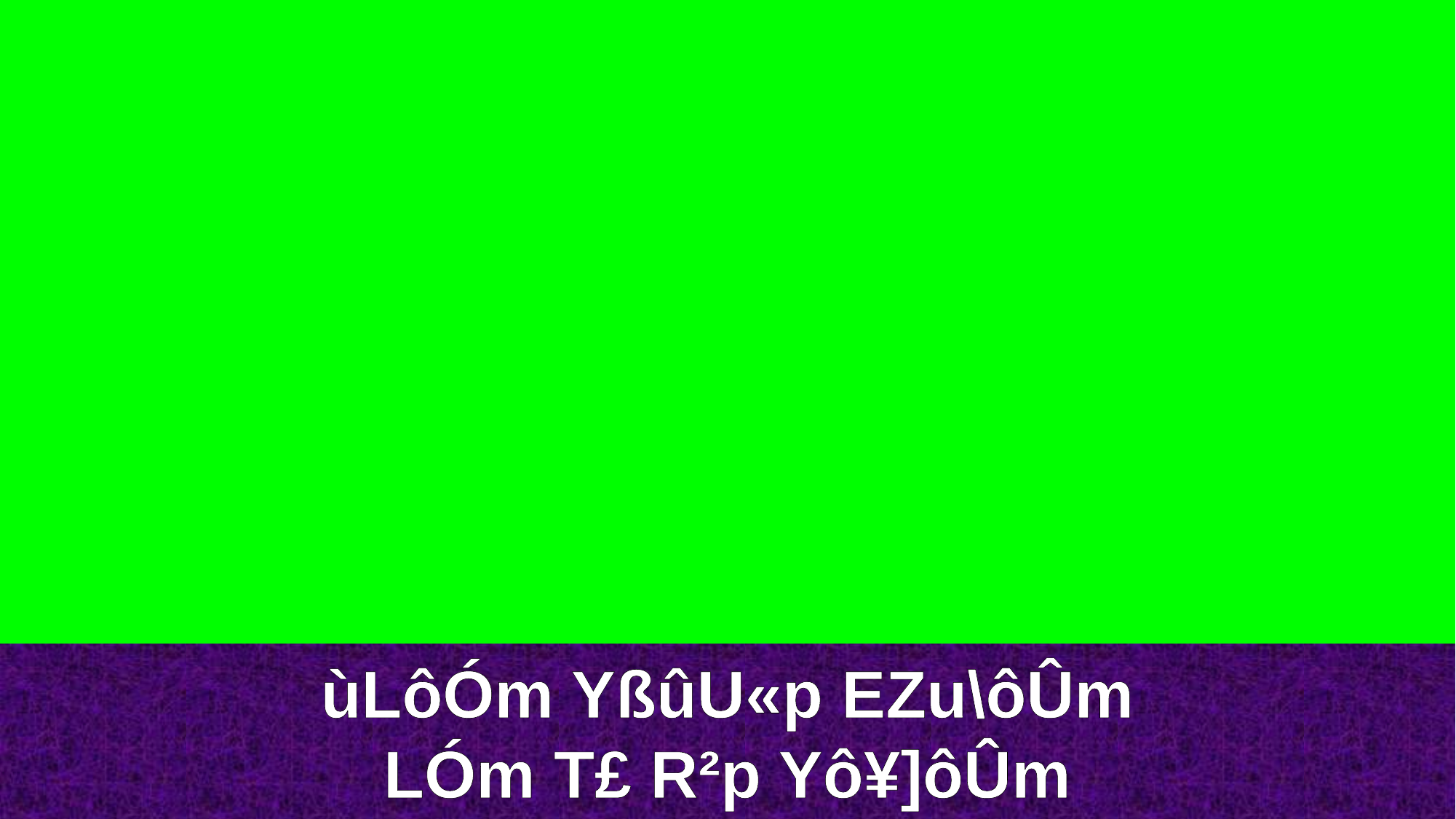

ùLôÓm YßûU«p EZu\ôÛm
LÓm T£ R²p Yô¥]ôÛm